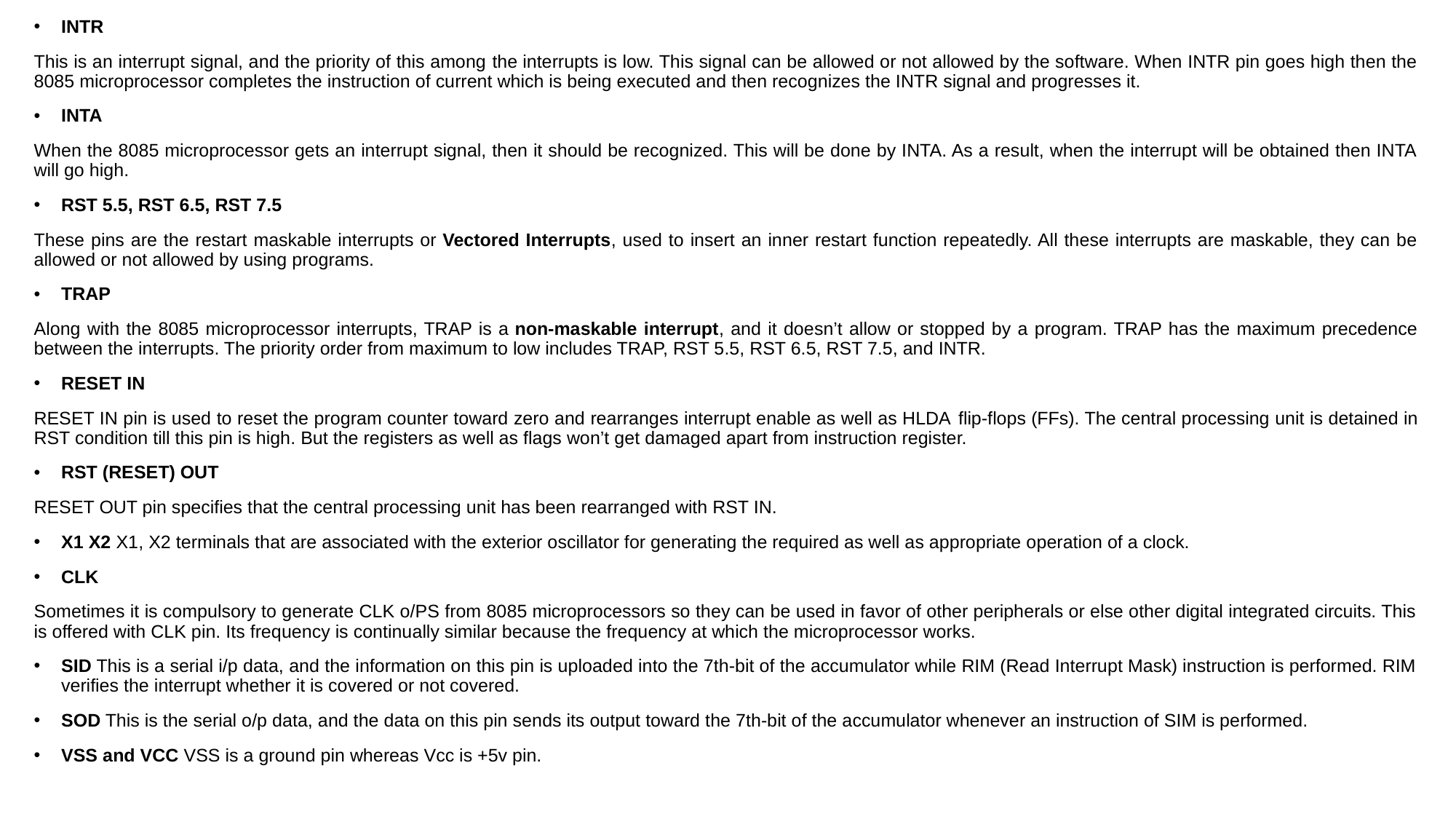

INTR
This is an interrupt signal, and the priority of this among the interrupts is low. This signal can be allowed or not allowed by the software. When INTR pin goes high then the 8085 microprocessor completes the instruction of current which is being executed and then recognizes the INTR signal and progresses it.
INTA
When the 8085 microprocessor gets an interrupt signal, then it should be recognized. This will be done by INTA. As a result, when the interrupt will be obtained then INTA will go high.
RST 5.5, RST 6.5, RST 7.5
These pins are the restart maskable interrupts or Vectored Interrupts, used to insert an inner restart function repeatedly. All these interrupts are maskable, they can be allowed or not allowed by using programs.
TRAP
Along with the 8085 microprocessor interrupts, TRAP is a non-maskable interrupt, and it doesn’t allow or stopped by a program. TRAP has the maximum precedence between the interrupts. The priority order from maximum to low includes TRAP, RST 5.5, RST 6.5, RST 7.5, and INTR.
RESET IN
RESET IN pin is used to reset the program counter toward zero and rearranges interrupt enable as well as HLDA flip-flops (FFs). The central processing unit is detained in RST condition till this pin is high. But the registers as well as flags won’t get damaged apart from instruction register.
RST (RESET) OUT
RESET OUT pin specifies that the central processing unit has been rearranged with RST IN.
X1 X2 X1, X2 terminals that are associated with the exterior oscillator for generating the required as well as appropriate operation of a clock.
CLK
Sometimes it is compulsory to generate CLK o/PS from 8085 microprocessors so they can be used in favor of other peripherals or else other digital integrated circuits. This is offered with CLK pin. Its frequency is continually similar because the frequency at which the microprocessor works.
SID This is a serial i/p data, and the information on this pin is uploaded into the 7th-bit of the accumulator while RIM (Read Interrupt Mask) instruction is performed. RIM verifies the interrupt whether it is covered or not covered.
SOD This is the serial o/p data, and the data on this pin sends its output toward the 7th-bit of the accumulator whenever an instruction of SIM is performed.
VSS and VCC VSS is a ground pin whereas Vcc is +5v pin.